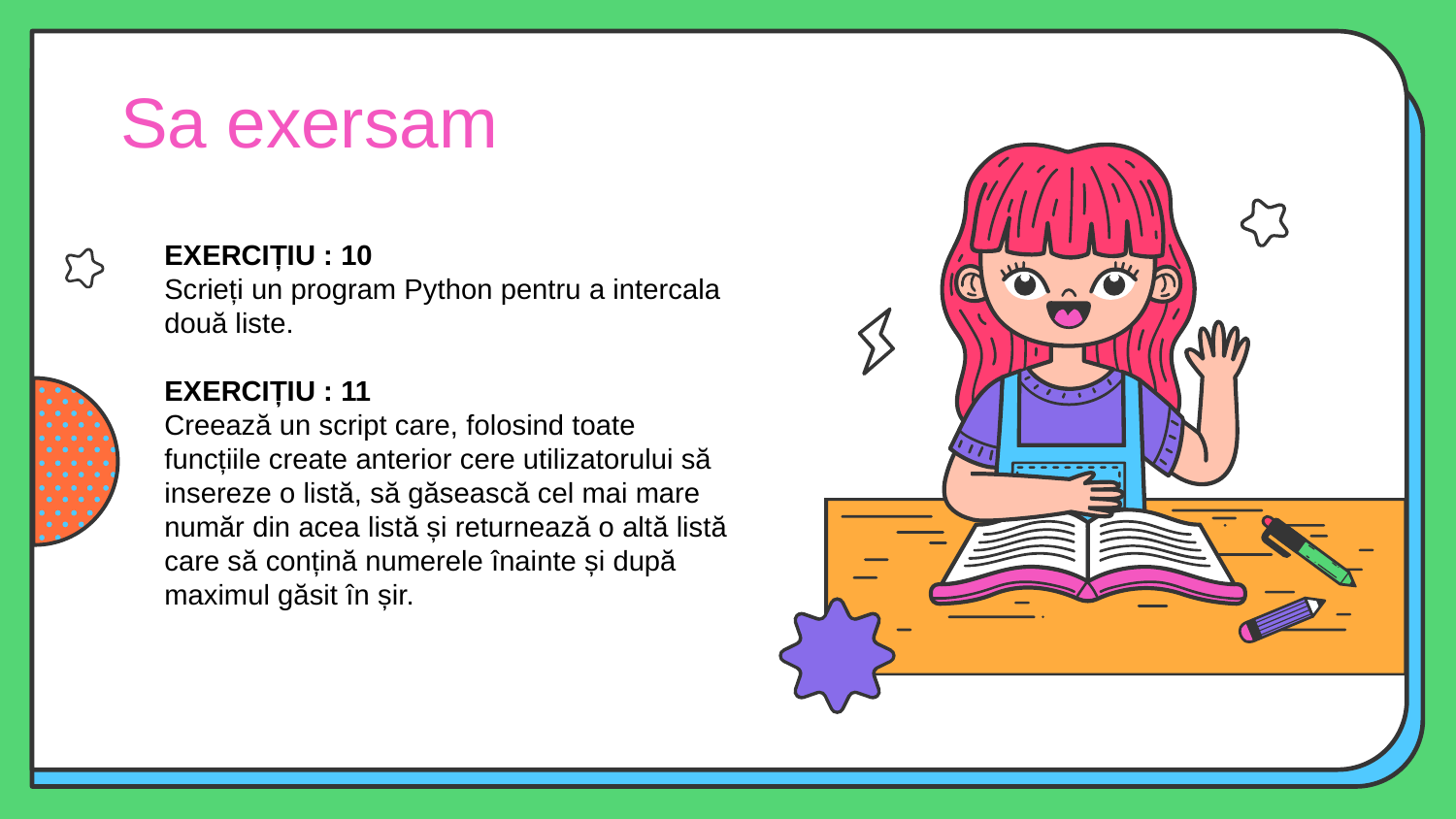

# Sa exersam

EXERCIȚIU : 10
Scrieți un program Python pentru a intercala două liste.

EXERCIȚIU : 11
Creează un script care, folosind toate funcțiile create anterior cere utilizatorului să insereze o listă, să găsească cel mai mare număr din acea listă și returnează o altă listă care să conțină numerele înainte și după maximul găsit în șir.